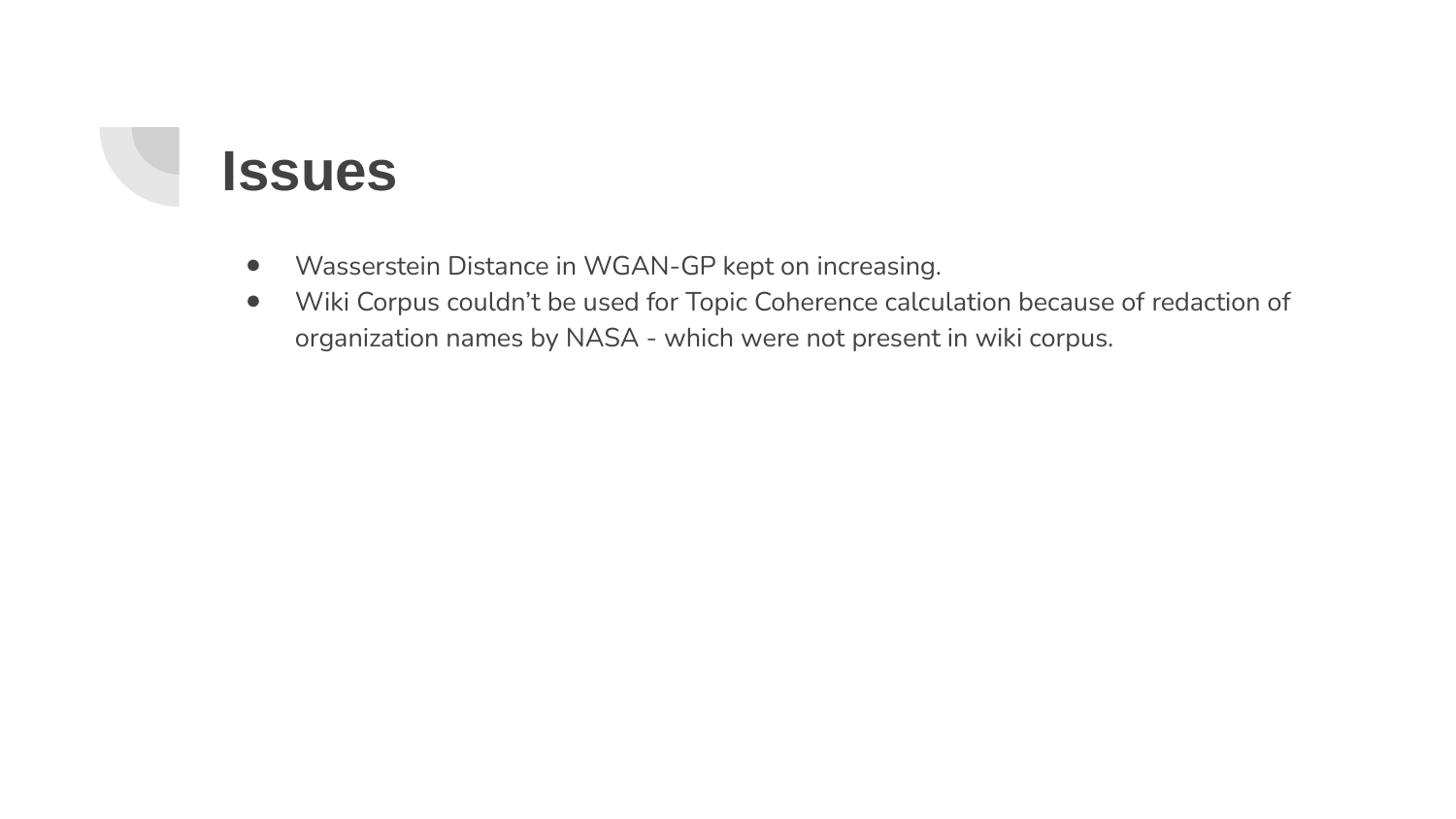

# Issues
Wasserstein Distance in WGAN-GP kept on increasing.
Wiki Corpus couldn’t be used for Topic Coherence calculation because of redaction of organization names by NASA - which were not present in wiki corpus.